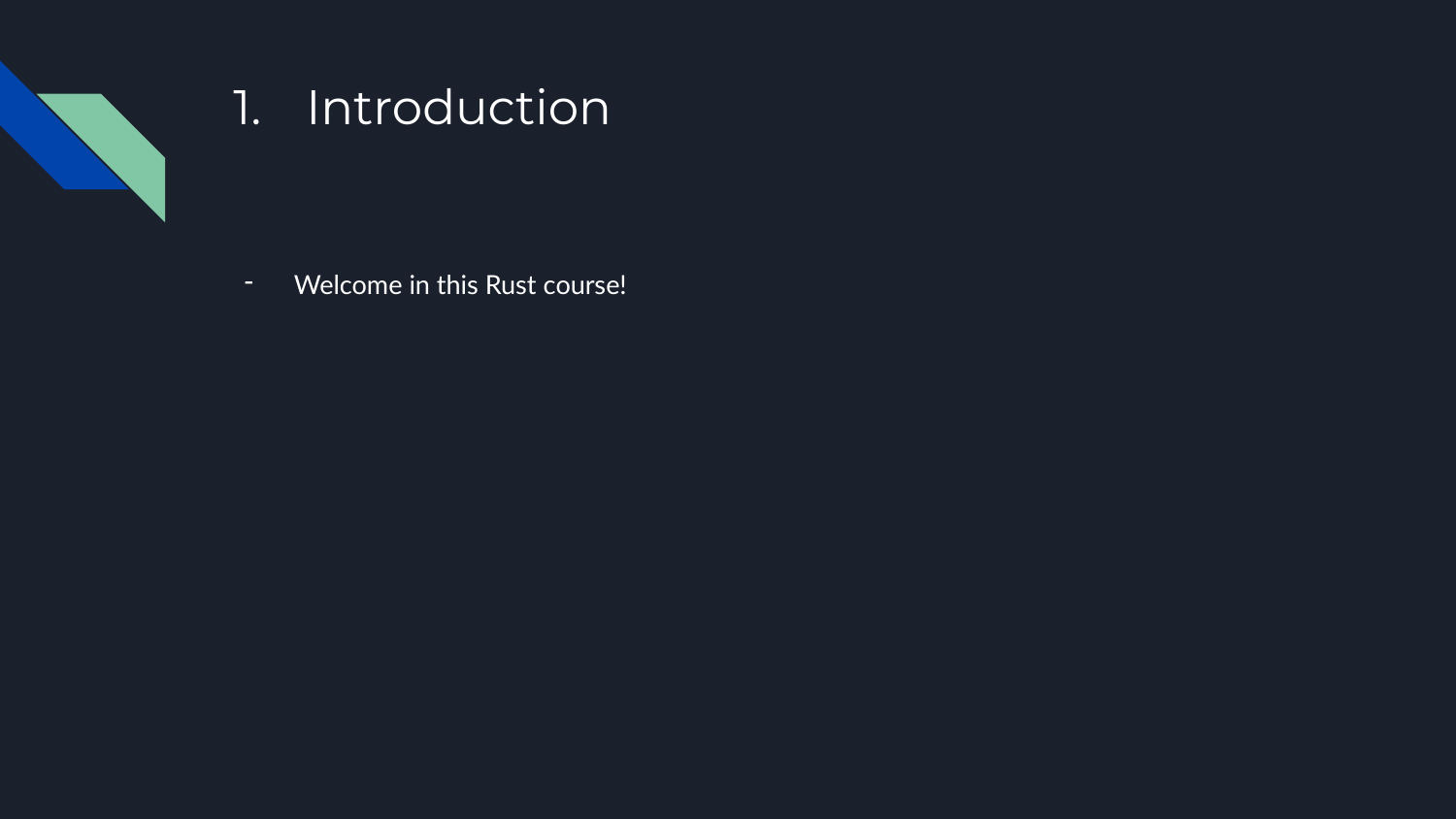

# Introduction
Welcome in this Rust course!